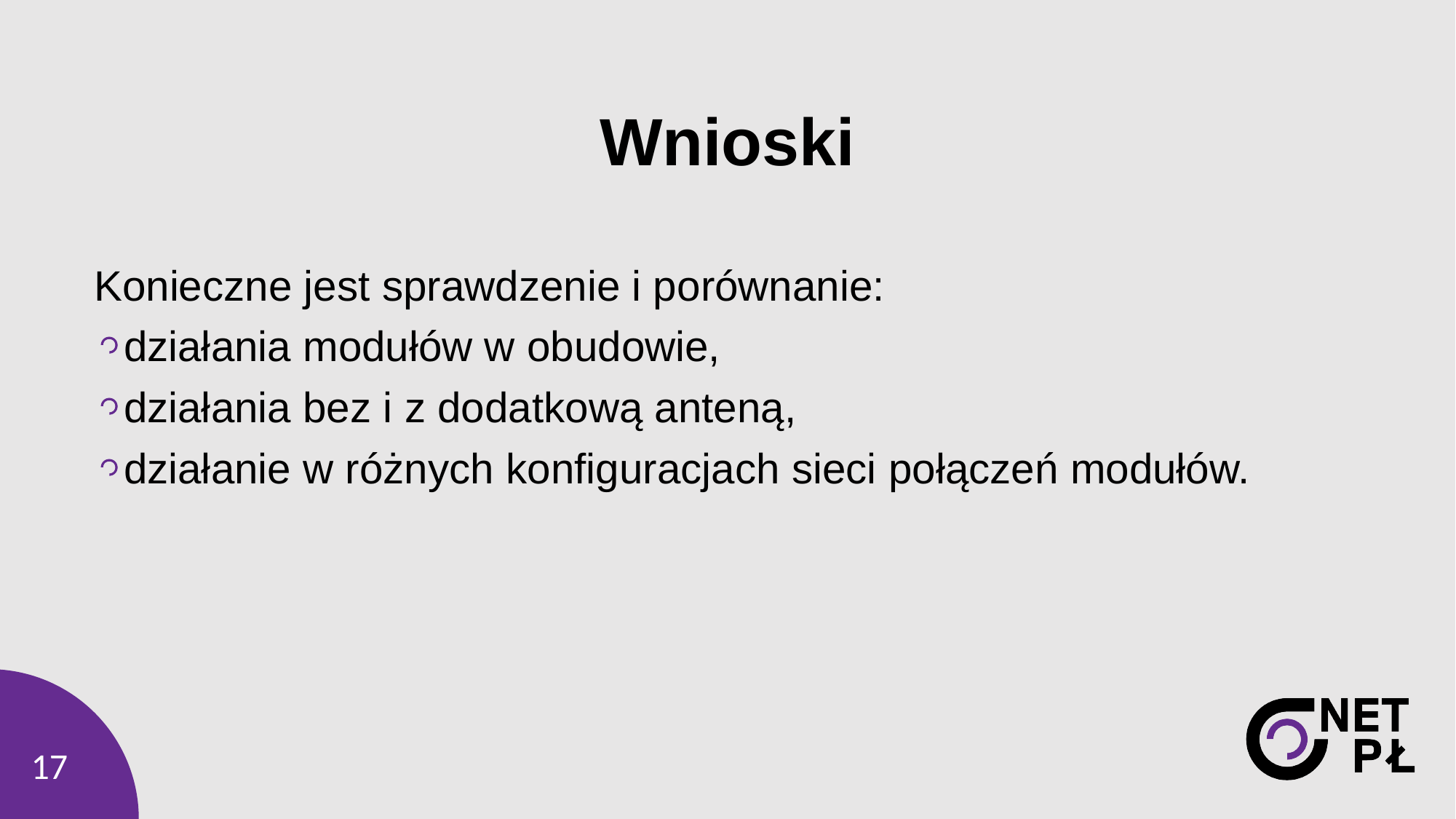

# Wnioski
Konieczne jest sprawdzenie i porównanie:
działania modułów w obudowie,
działania bez i z dodatkową anteną,
działanie w różnych konfiguracjach sieci połączeń modułów.

17